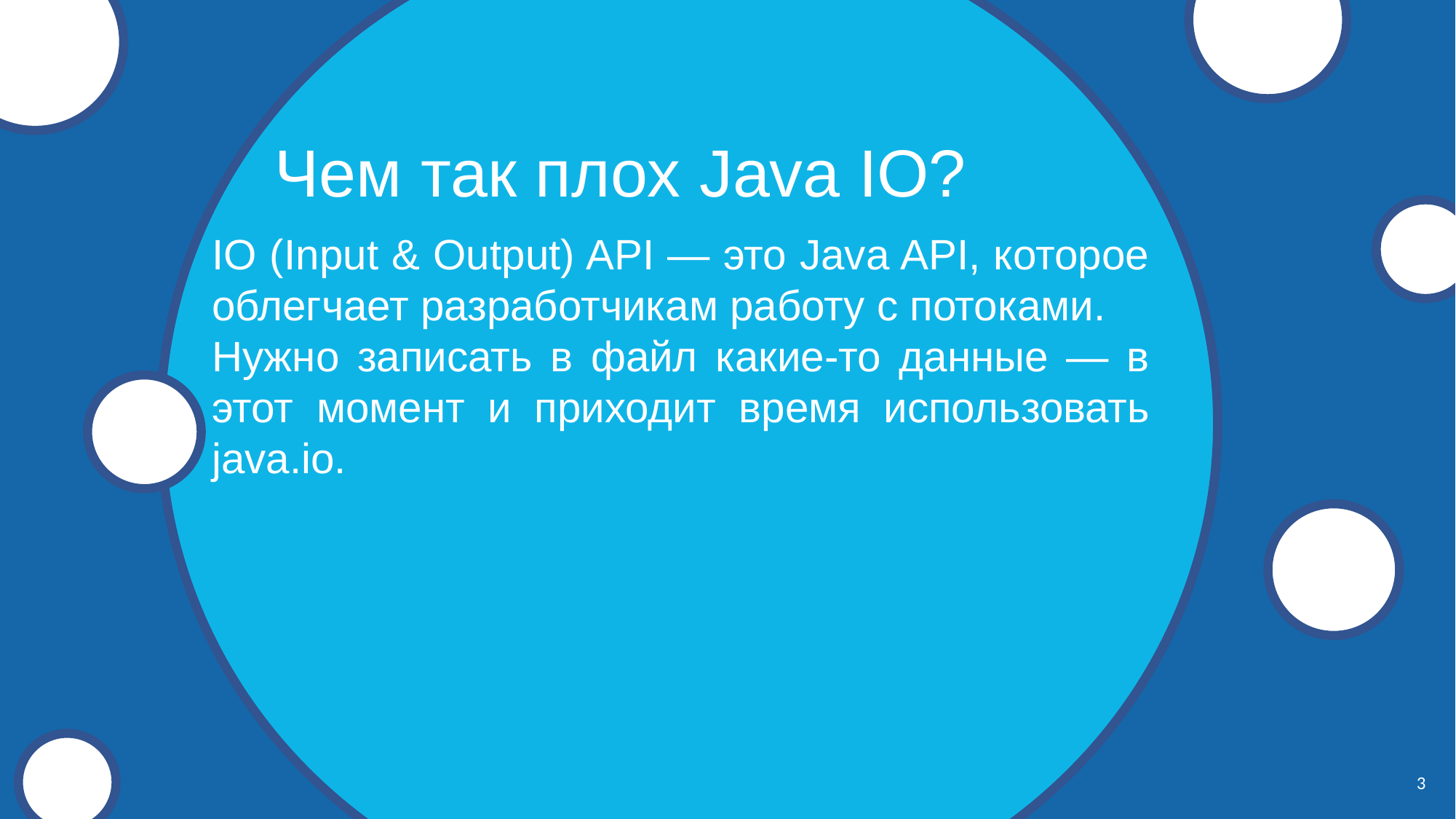

Чем так плох Java IO?

IO (Input & Output) API — это Java API, которое облегчает разработчикам работу с потоками.
Нужно записать в файл какие-то данные — в этот момент и приходит время использовать java.io.

3